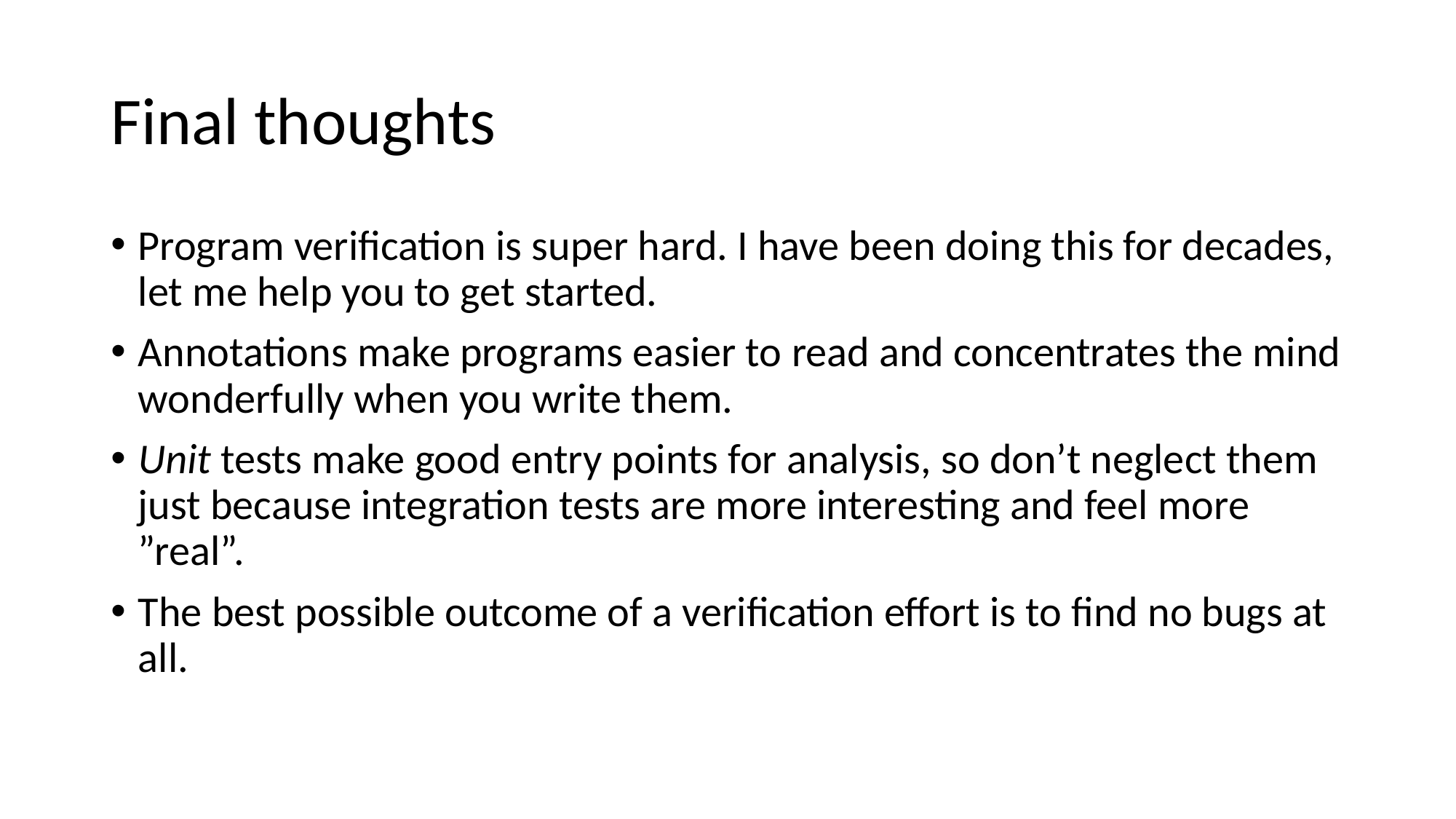

# Final thoughts
Program verification is super hard. I have been doing this for decades, let me help you to get started.
Annotations make programs easier to read and concentrates the mind wonderfully when you write them.
Unit tests make good entry points for analysis, so don’t neglect them just because integration tests are more interesting and feel more ”real”.
The best possible outcome of a verification effort is to find no bugs at all.